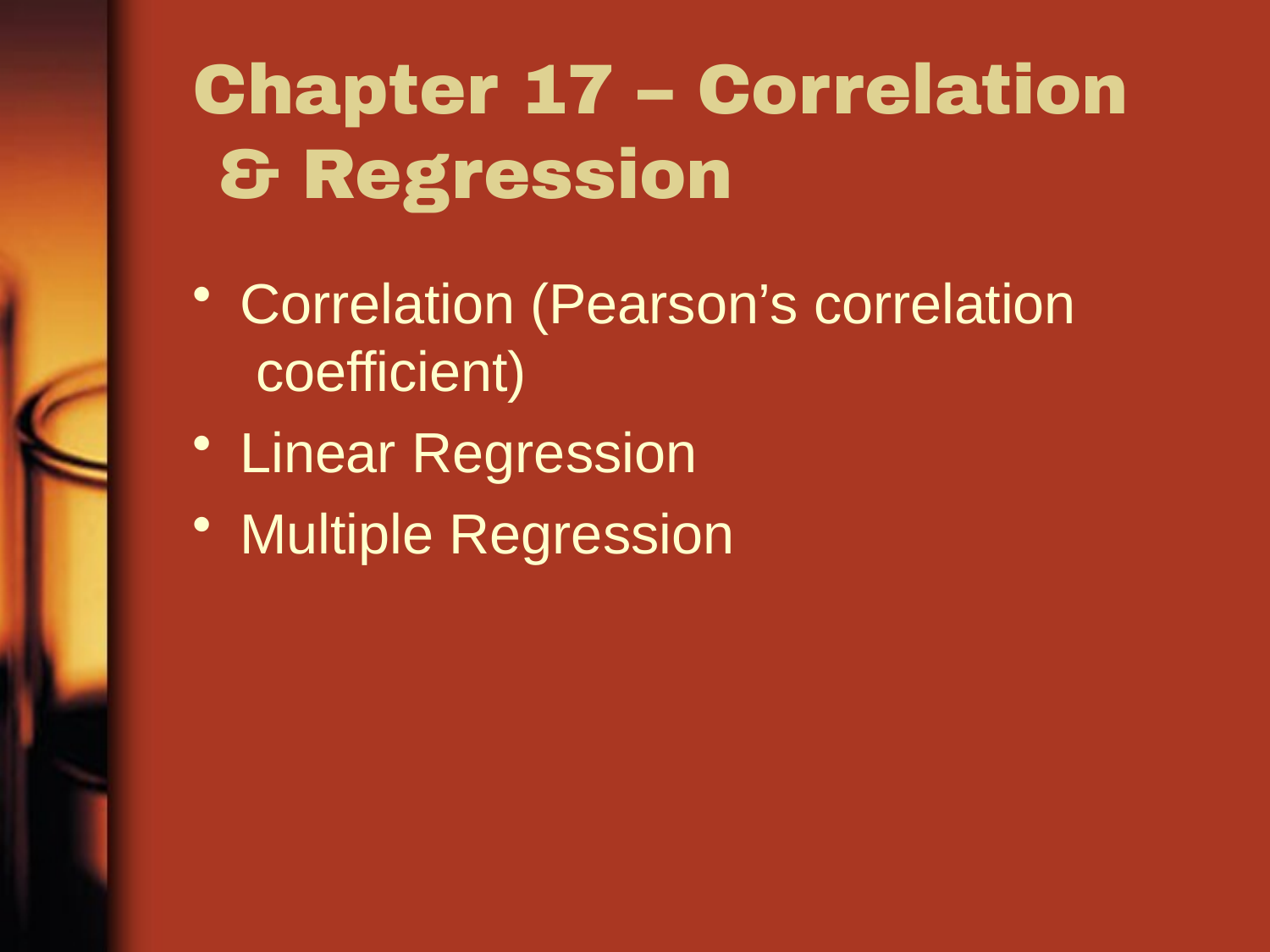

# Chapter 17 – Correlation  & Regression
Correlation (Pearson’s correlation  coefficient)
Linear Regression
Multiple Regression